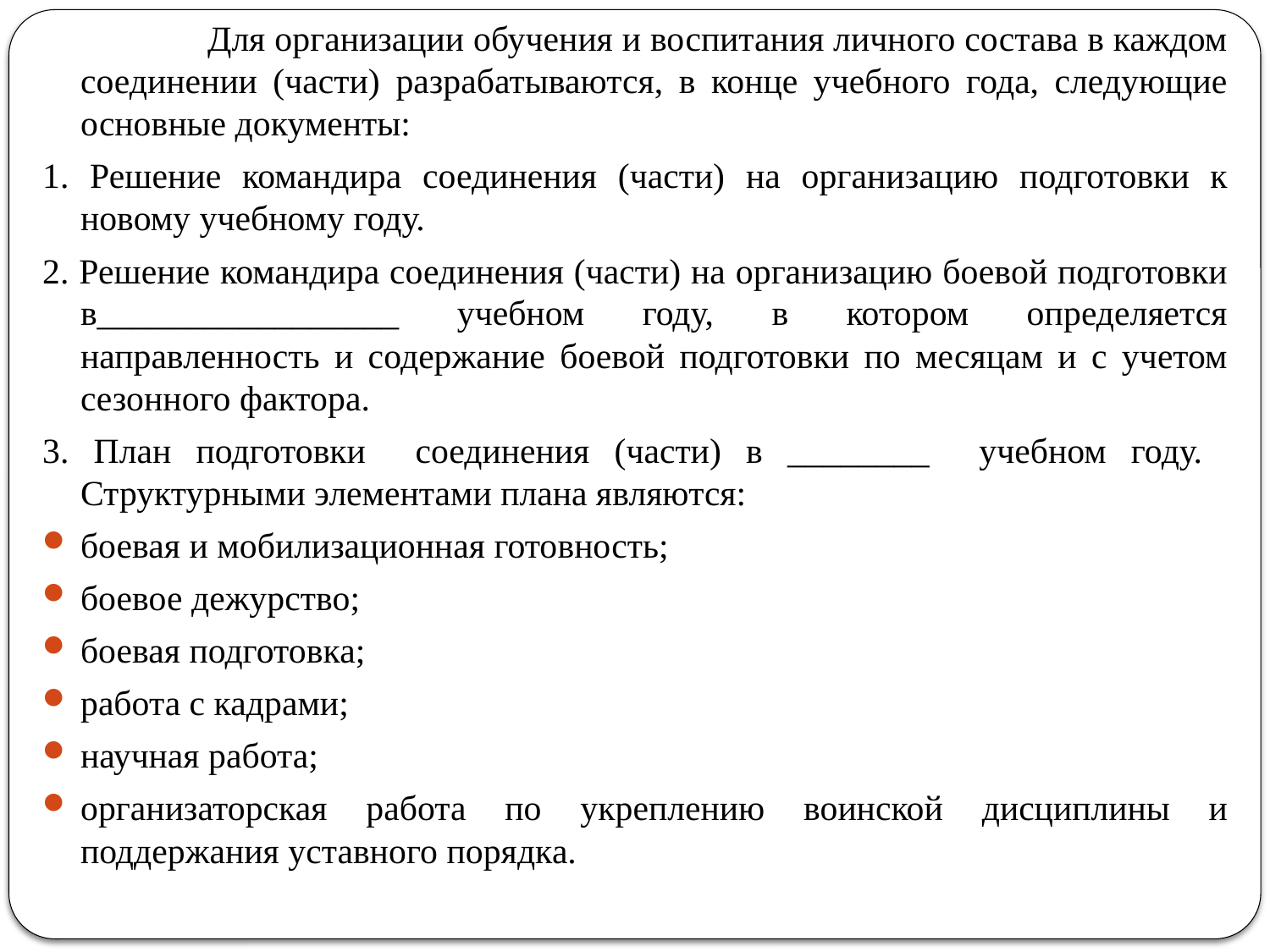

Для организации обучения и воспитания личного состава в каждом соединении (части) разрабатываются, в конце учебного года, следующие основные документы:
1. Решение командира соединения (части) на организацию подготовки к новому учебному году.
2. Решение командира соединения (части) на организацию боевой подготовки в_________________ учебном году, в котором определяется направленность и содержание боевой подготовки по месяцам и с учетом сезонного фактора.
3. План подготовки  соединения (части) в ________  учебном году.  Структурными элементами плана являются:
боевая и мобилизационная готовность;
боевое дежурство;
боевая подготовка;
работа с кадрами;
научная работа;
организаторская работа по укреплению воинской дисциплины и поддержания уставного порядка.